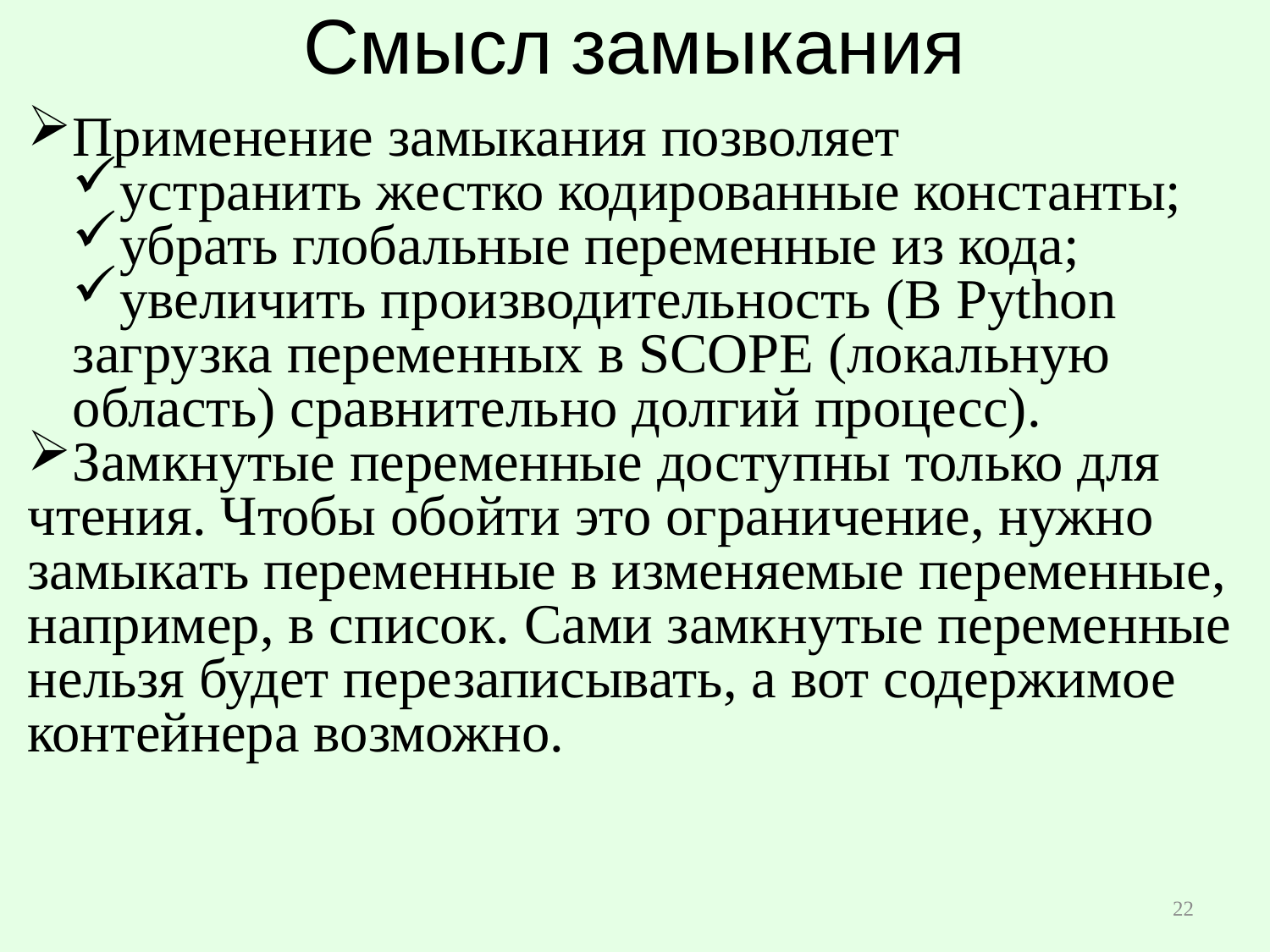

# Смысл замыкания
Применение замыкания позволяет
устранить жестко кодированные константы;
убрать глобальные переменные из кода;
увеличить производительность (В Python загрузка переменных в SCOPE (локальную область) сравнительно долгий процесс).
Замкнутые переменные доступны только для чтения. Чтобы обойти это ограничение, нужно замыкать переменные в изменяемые переменные, например, в список. Сами замкнутые переменные нельзя будет перезаписывать, а вот содержимое контейнера возможно.

22